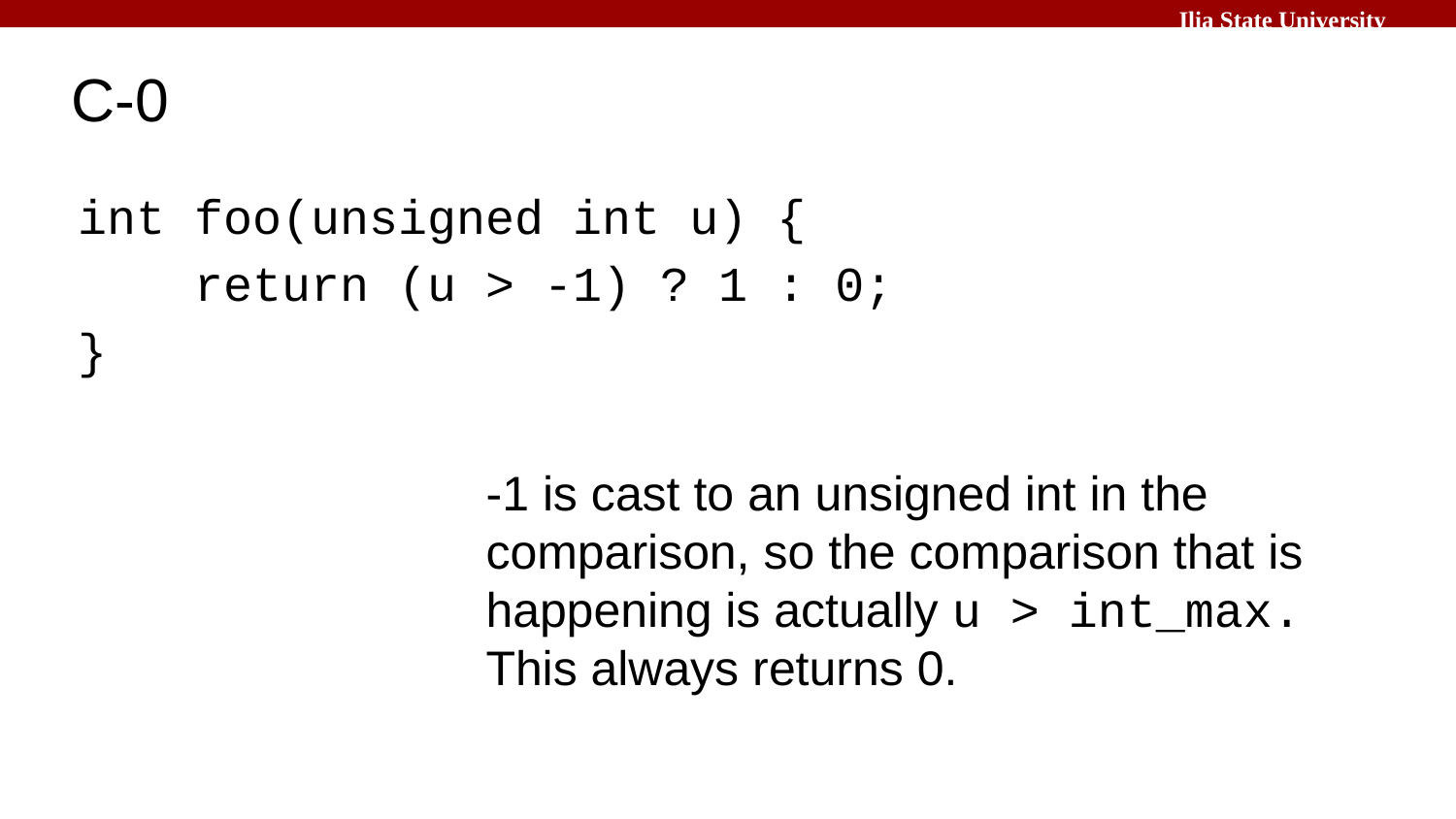

# C-0
int foo(unsigned int u) {
    return (u > -1) ? 1 : 0;
}

-1 is cast to an unsigned int in the comparison, so the comparison that is happening is actually u > int_max.
This always returns 0.